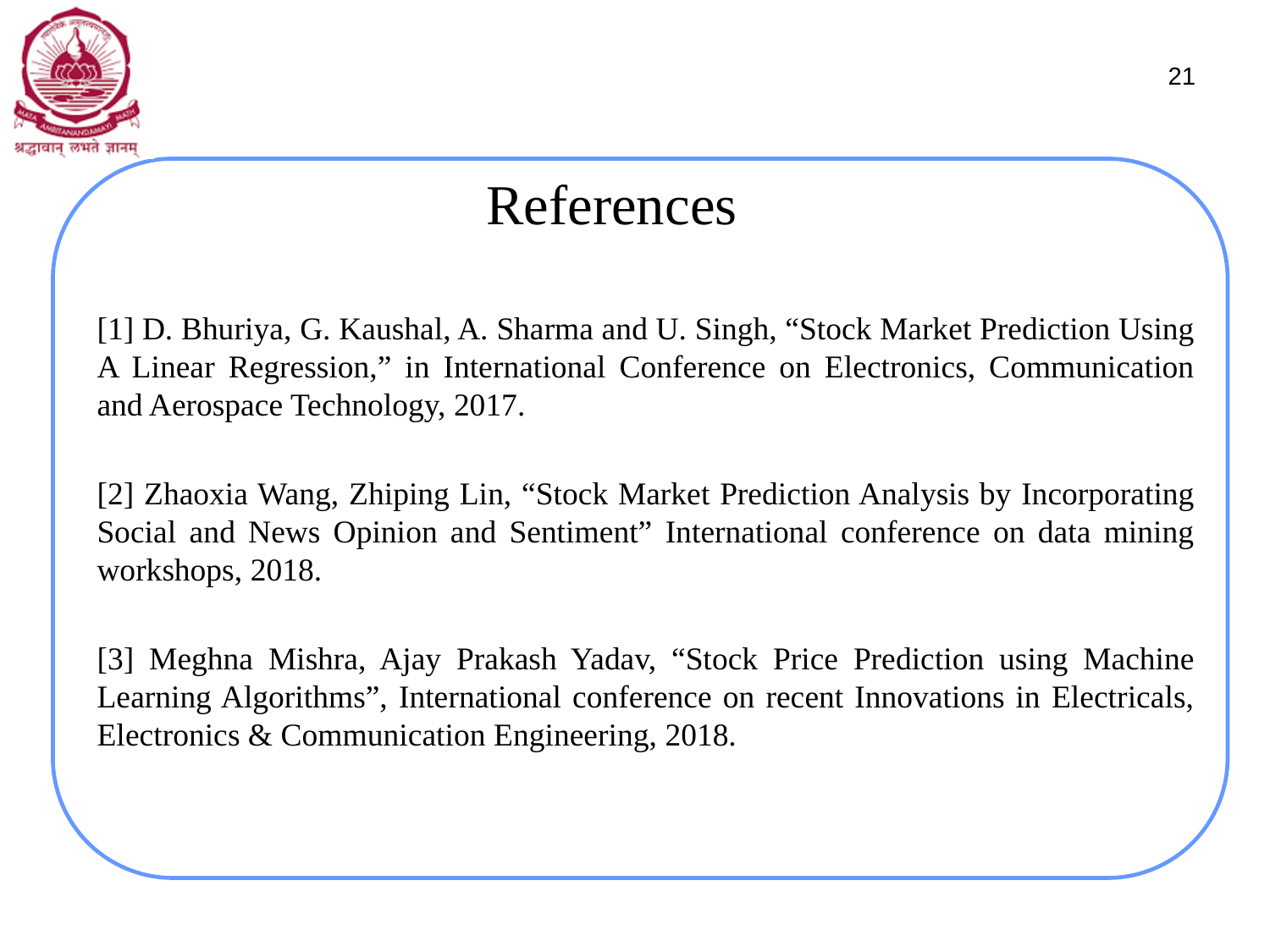

21

# References
[1] D. Bhuriya, G. Kaushal, A. Sharma and U. Singh, “Stock Market Prediction Using A Linear Regression,” in International Conference on Electronics, Communication and Aerospace Technology, 2017.
[2] Zhaoxia Wang, Zhiping Lin, “Stock Market Prediction Analysis by Incorporating Social and News Opinion and Sentiment” International conference on data mining workshops, 2018.
[3] Meghna Mishra, Ajay Prakash Yadav, “Stock Price Prediction using Machine Learning Algorithms”, International conference on recent Innovations in Electricals, Electronics & Communication Engineering, 2018.